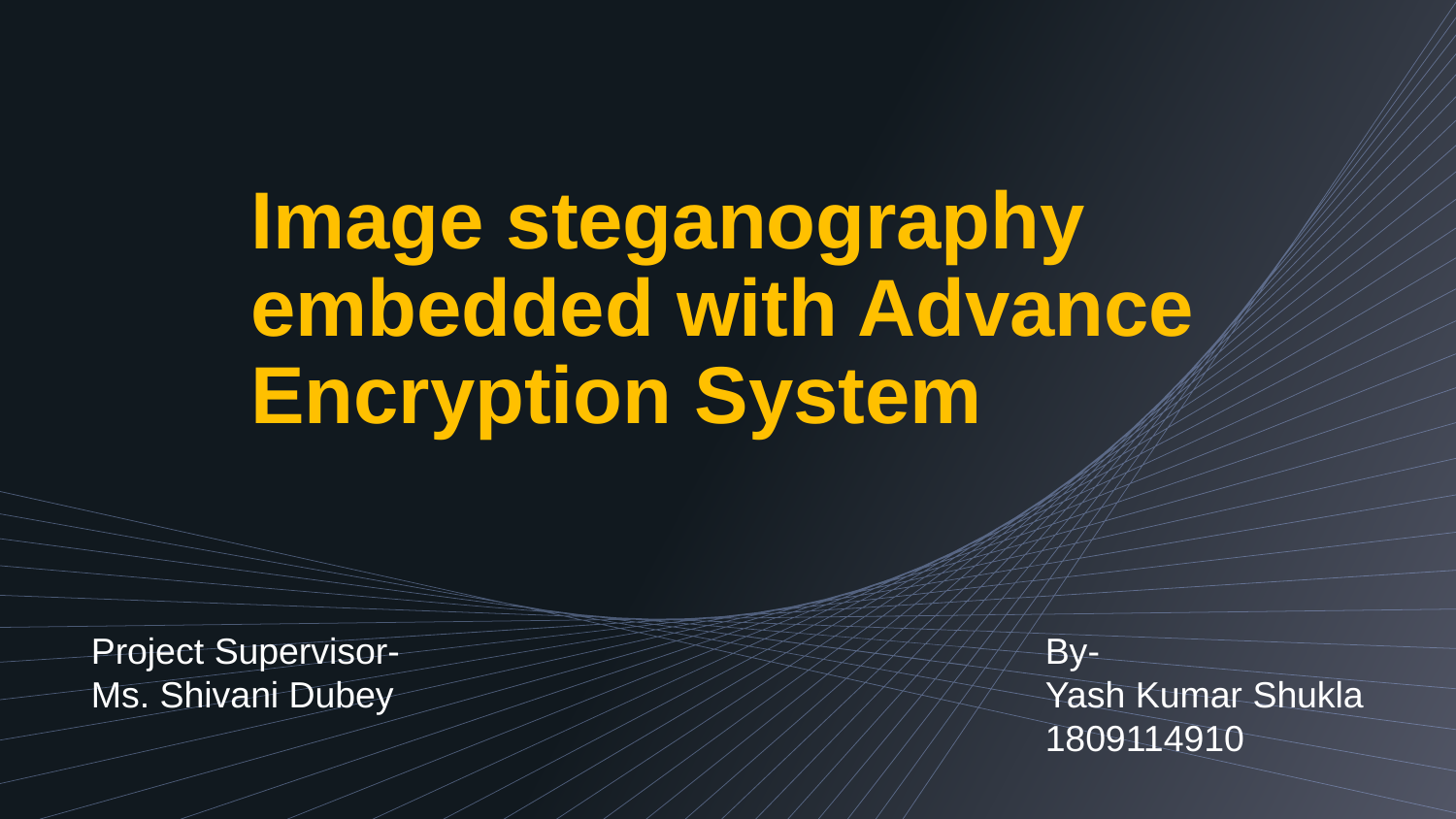

# Image steganography embedded with Advance Encryption System
Project Supervisor-
Ms. Shivani Dubey
By-
Yash Kumar Shukla
1809114910